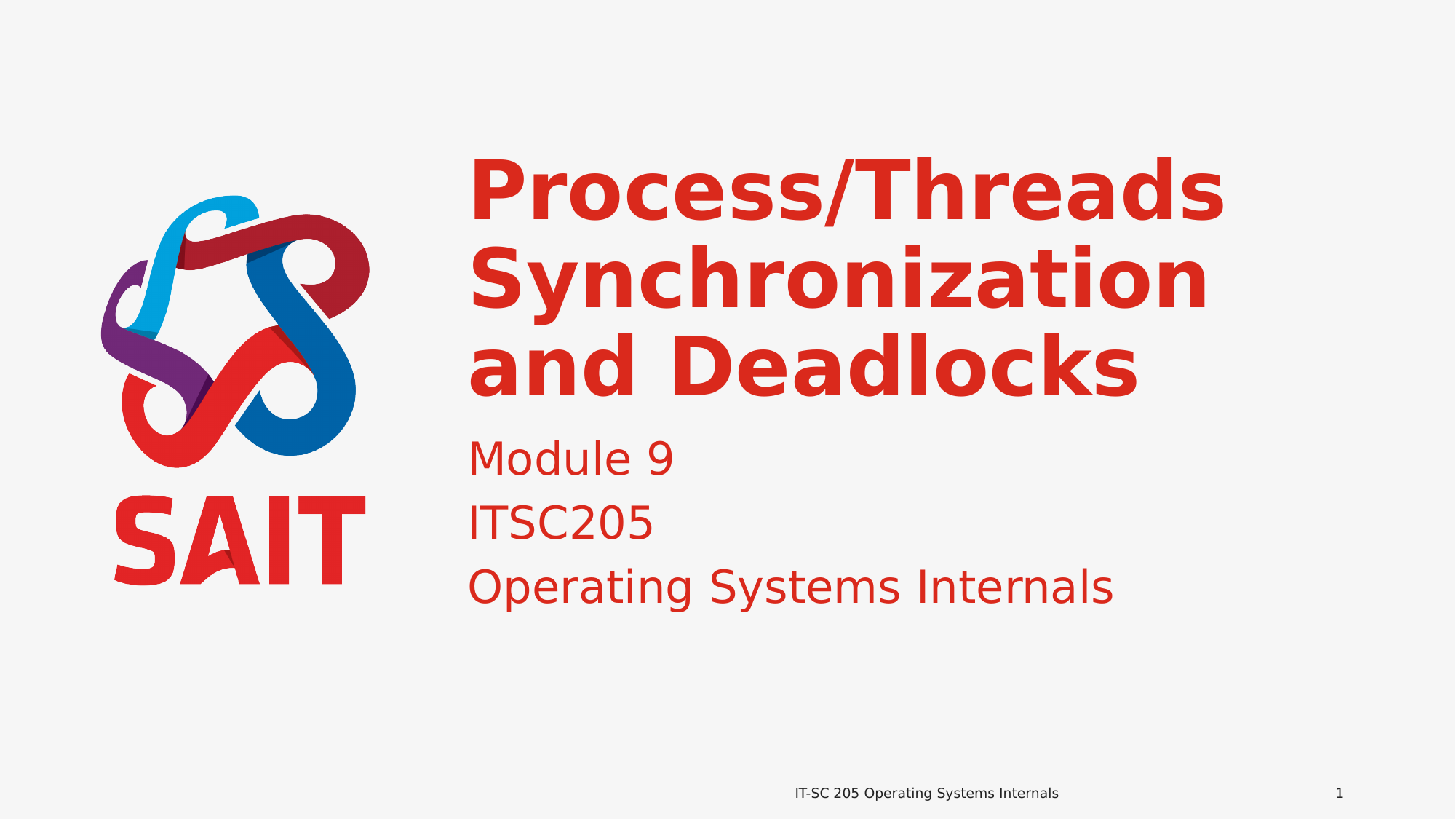

# Process/Threads Synchronization and Deadlocks
Module 9
ITSC205
Operating Systems Internals
IT-SC 205 Operating Systems Internals
1